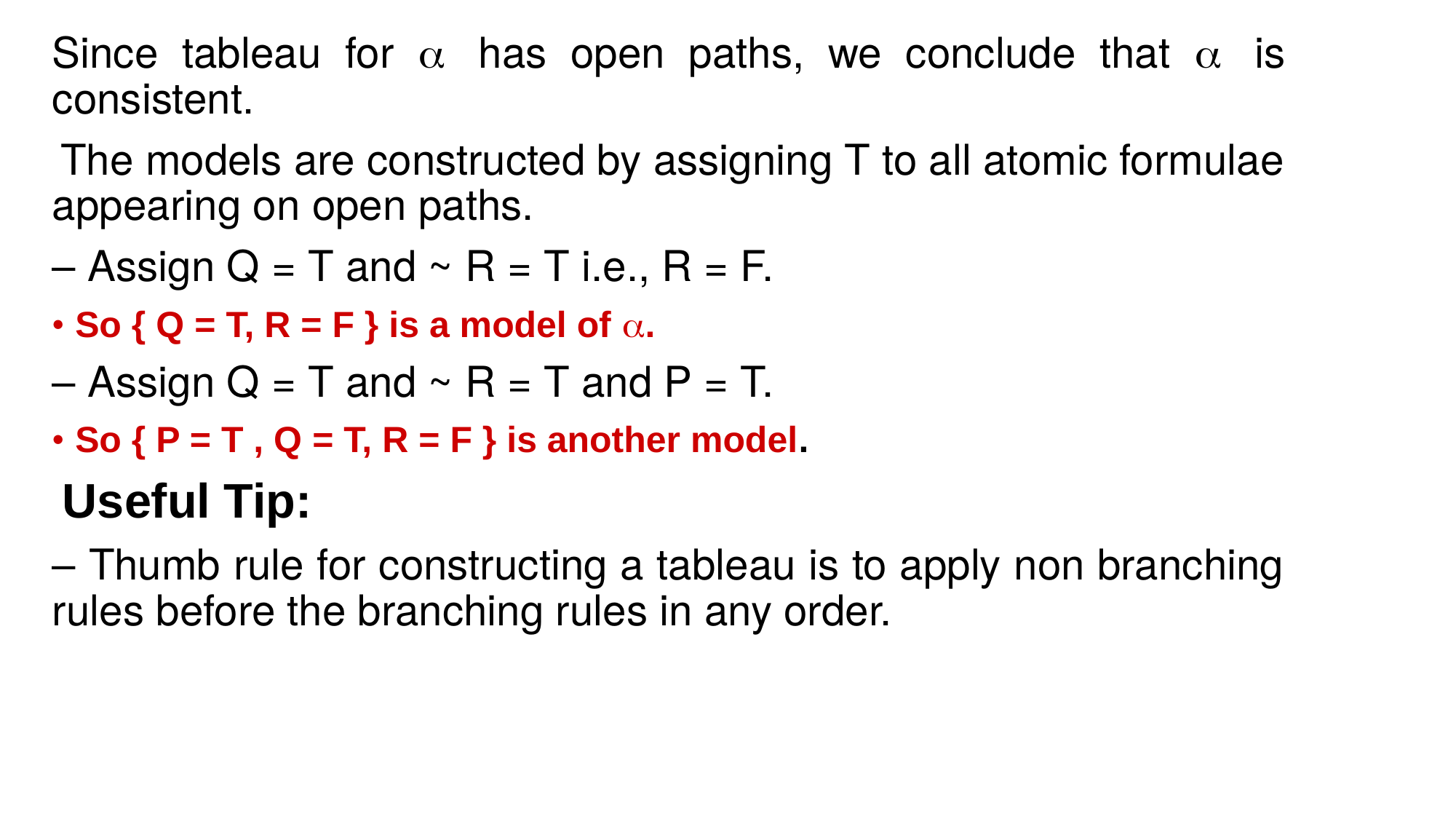

Since tableau for α has open paths, we conclude that α is consistent.
 The models are constructed by assigning T to all atomic formulae appearing on open paths.
– Assign Q = T and ~ R = T i.e., R = F.
• So { Q = T, R = F } is a model of α.
– Assign Q = T and ~ R = T and P = T.
• So { P = T , Q = T, R = F } is another model.
 Useful Tip:
– Thumb rule for constructing a tableau is to apply non branching rules before the branching rules in any order.